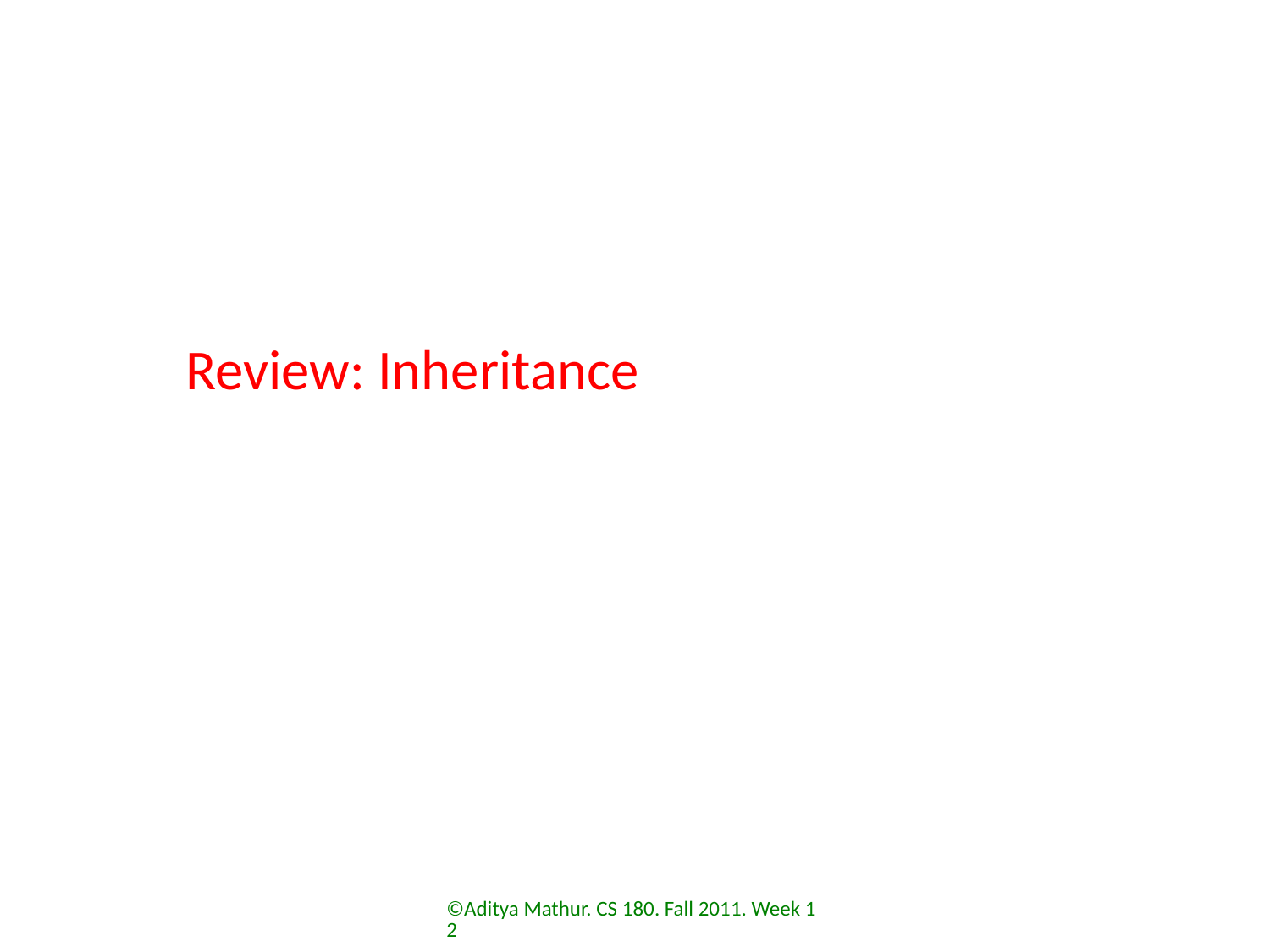

# Review: Inheritance
©Aditya Mathur. CS 180. Fall 2011. Week 12